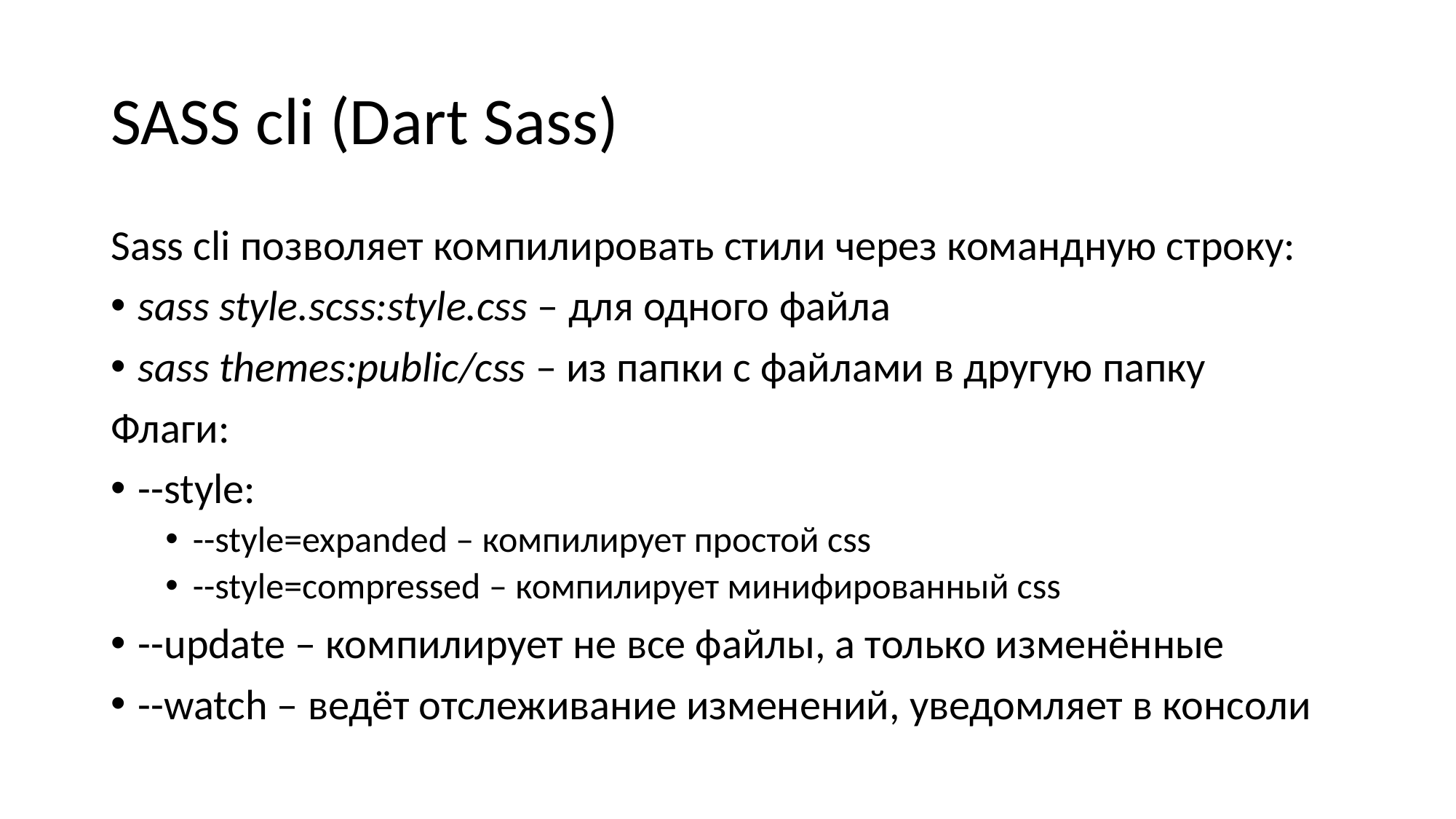

# SASS cli (Dart Sass)
Sass cli позволяет компилировать стили через командную строку:
sass style.scss:style.css – для одного файла
sass themes:public/css – из папки с файлами в другую папку
Флаги:
--style:
--style=expanded – компилирует простой css
--style=compressed – компилирует минифированный css
--update – компилирует не все файлы, а только изменённые
--watch – ведёт отслеживание изменений, уведомляет в консоли